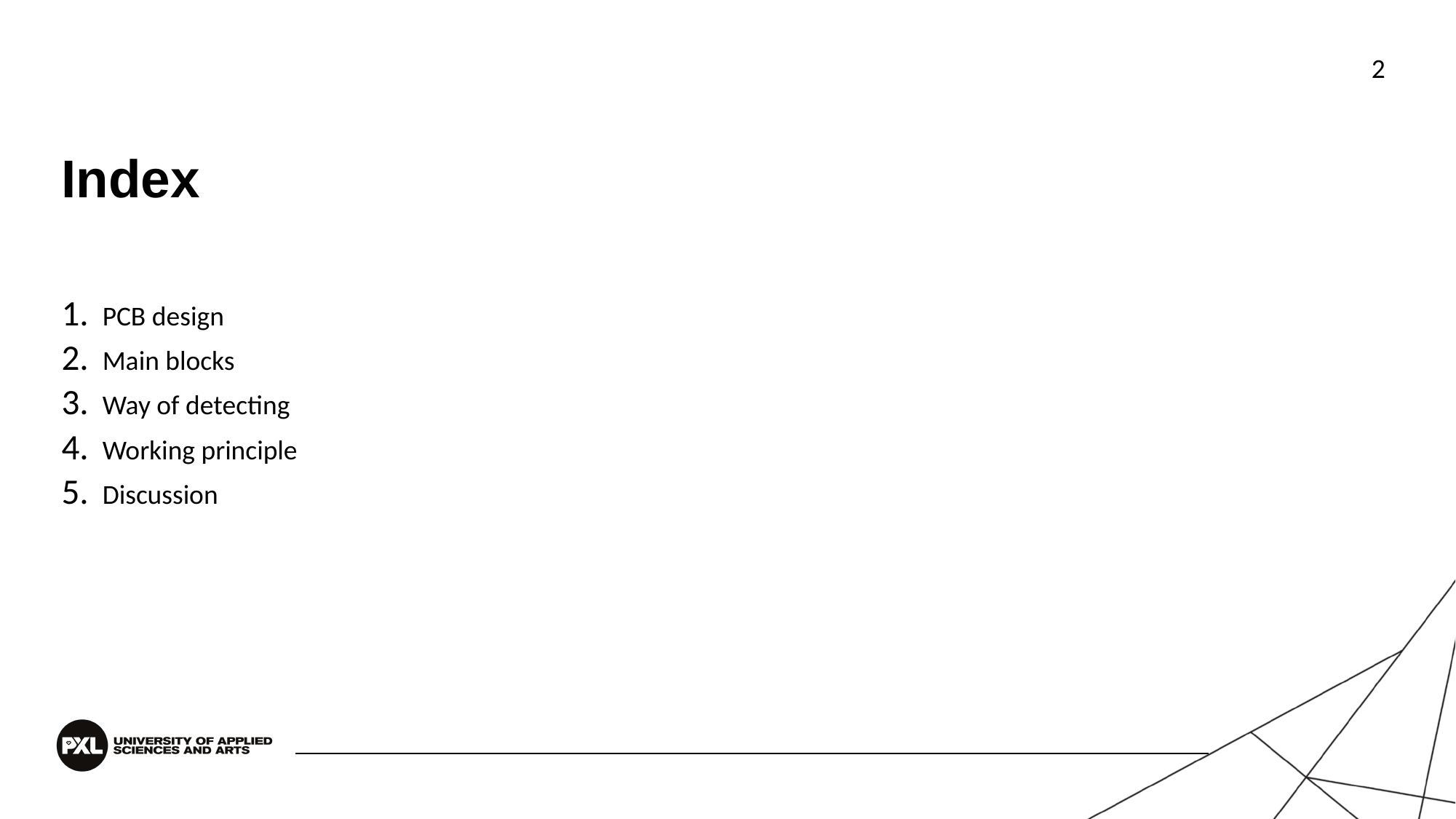

2
# Index
PCB design
Main blocks
Way of detecting
Working principle
Discussion